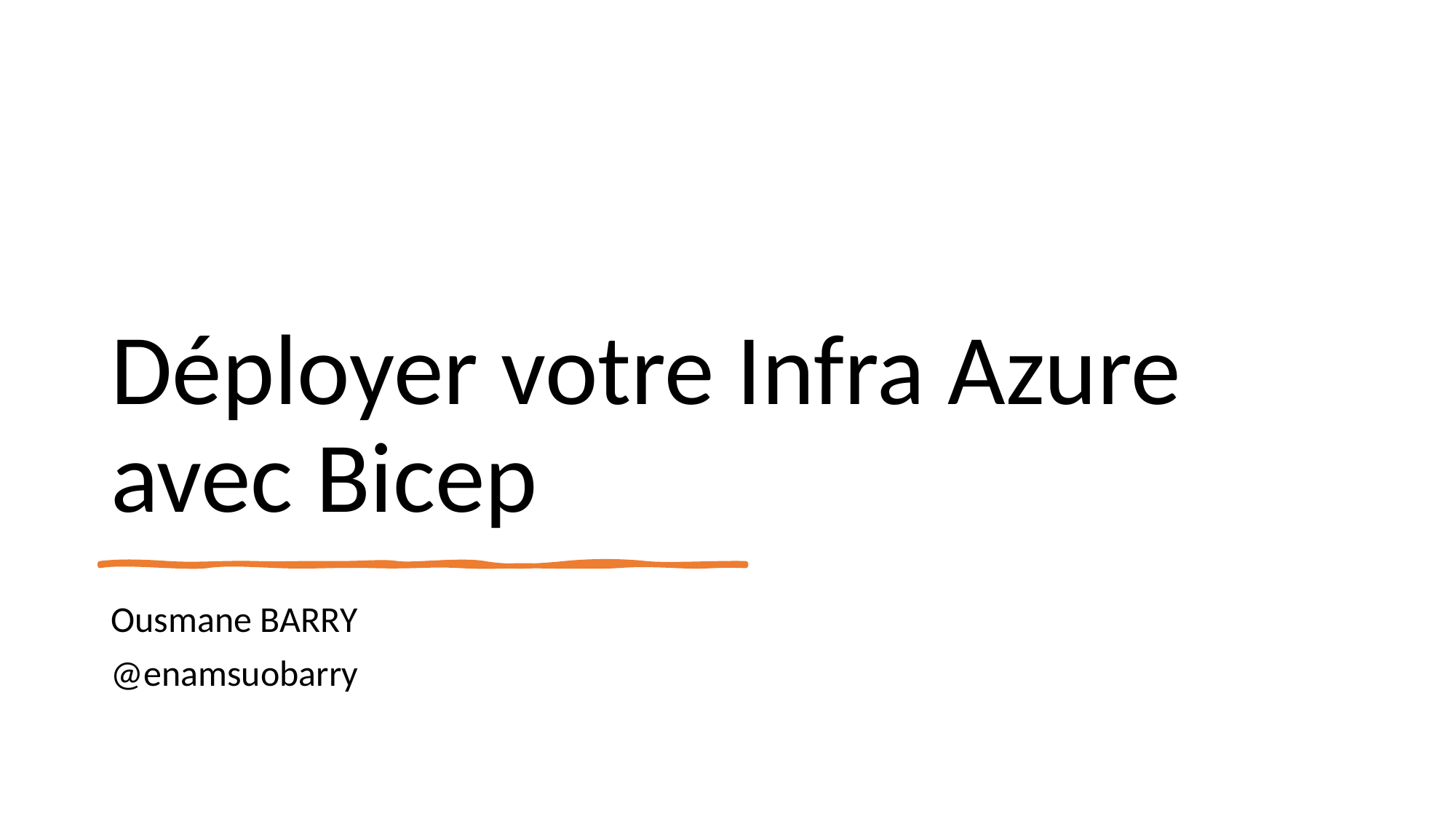

# Déployer votre Infra Azure avec Bicep

Ousmane BARRY
@enamsuobarry